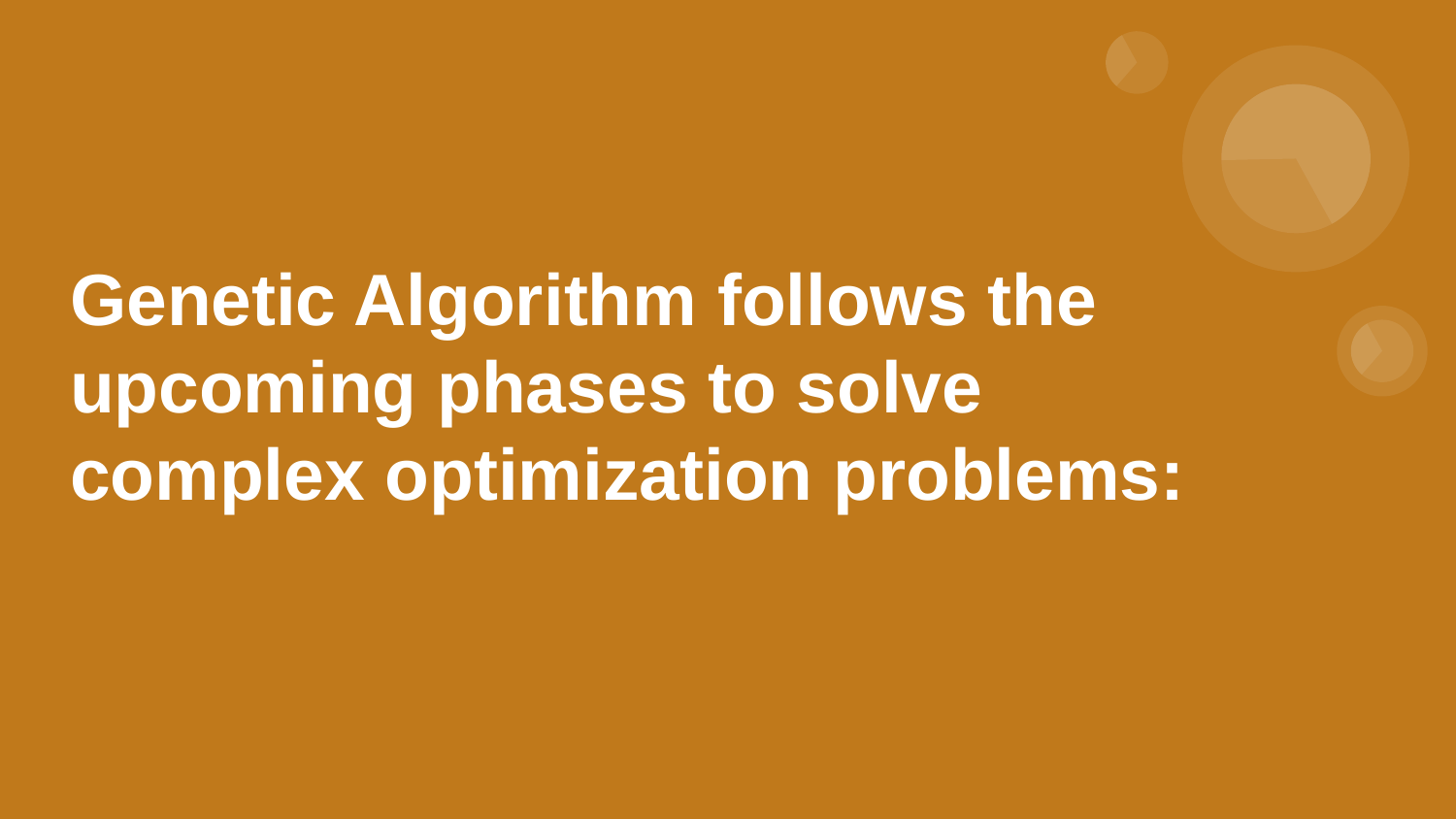

# Genetic Algorithm follows the upcoming phases to solve complex optimization problems: